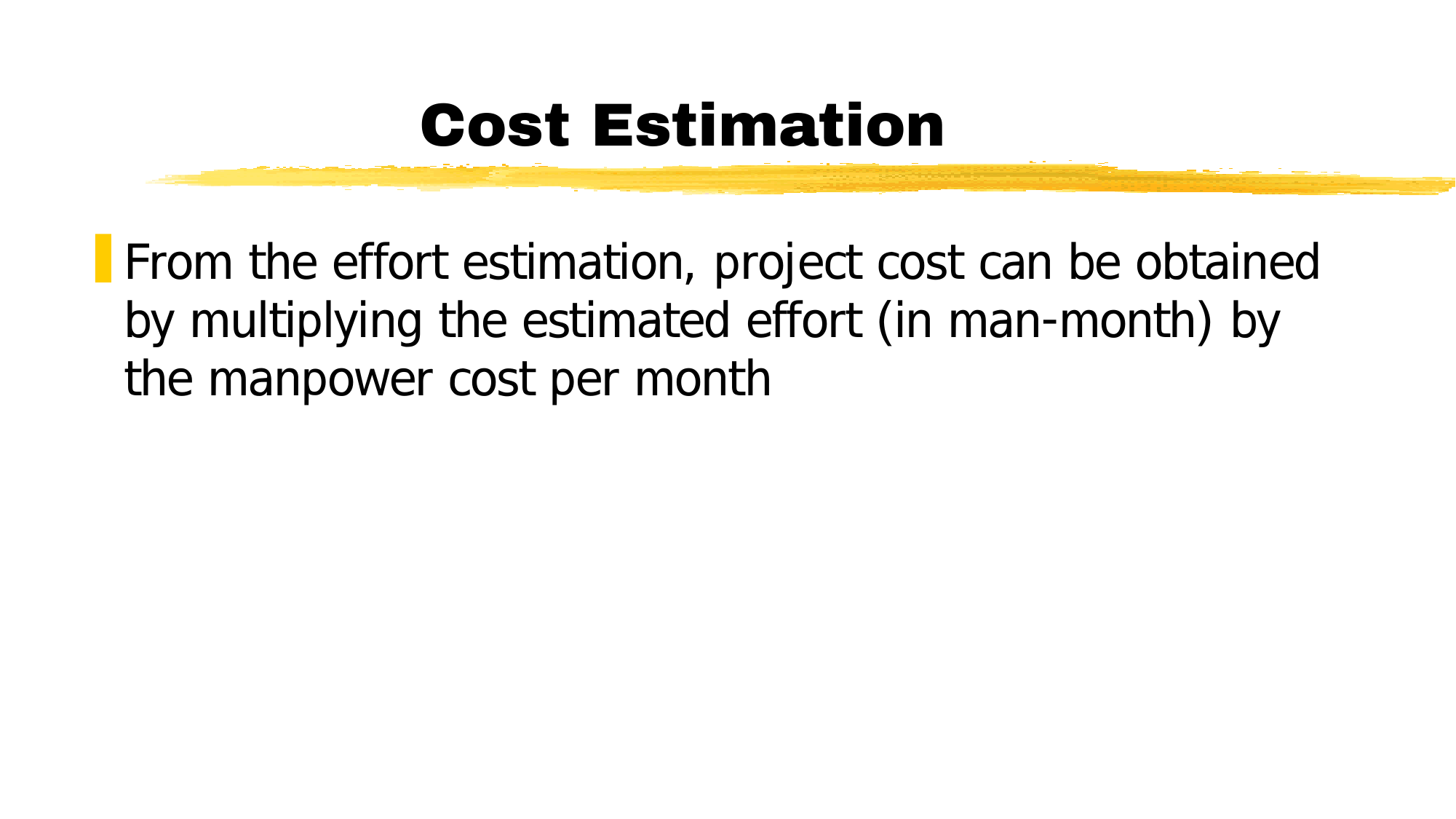

# Cost Estimation
From the effort estimation, project cost can be obtained by multiplying the estimated effort (in man-month) by the manpower cost per month